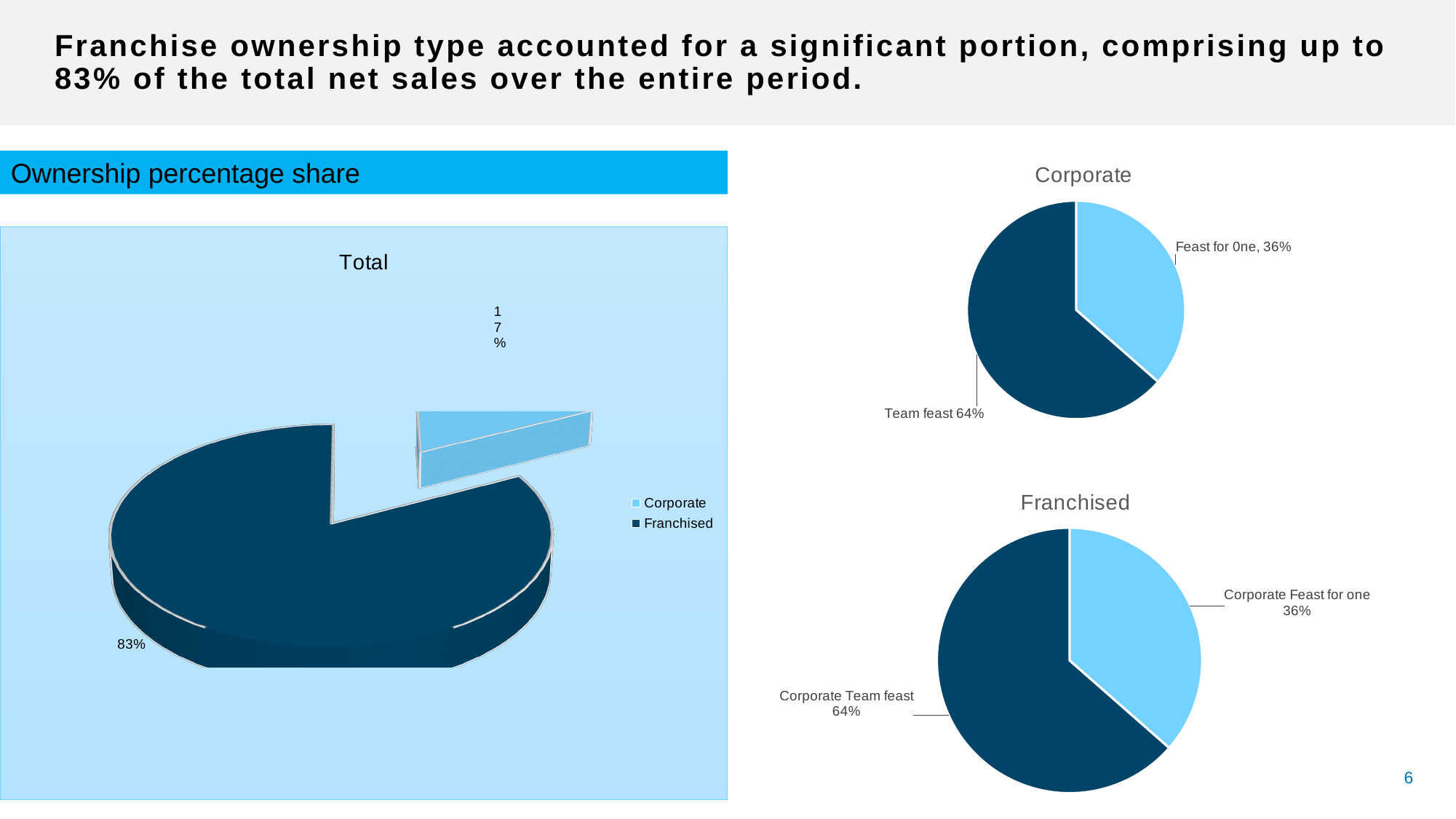

# Franchise ownership type accounted for a significant portion, comprising up to 83% of the total net sales over the entire period.

### Chart: Corporate

| Category | Total |
|---|---|
| Feast for one | 953027.4399995785 |
| Team feast | 1660753.289999686 |
Ownership percentage share

[unsupported chart]

### Chart: Franchised

| Category | Total |
|---|---|
| Feast for one | 953027.4399995785 |
| Team feast | 1660753.289999686 |
6